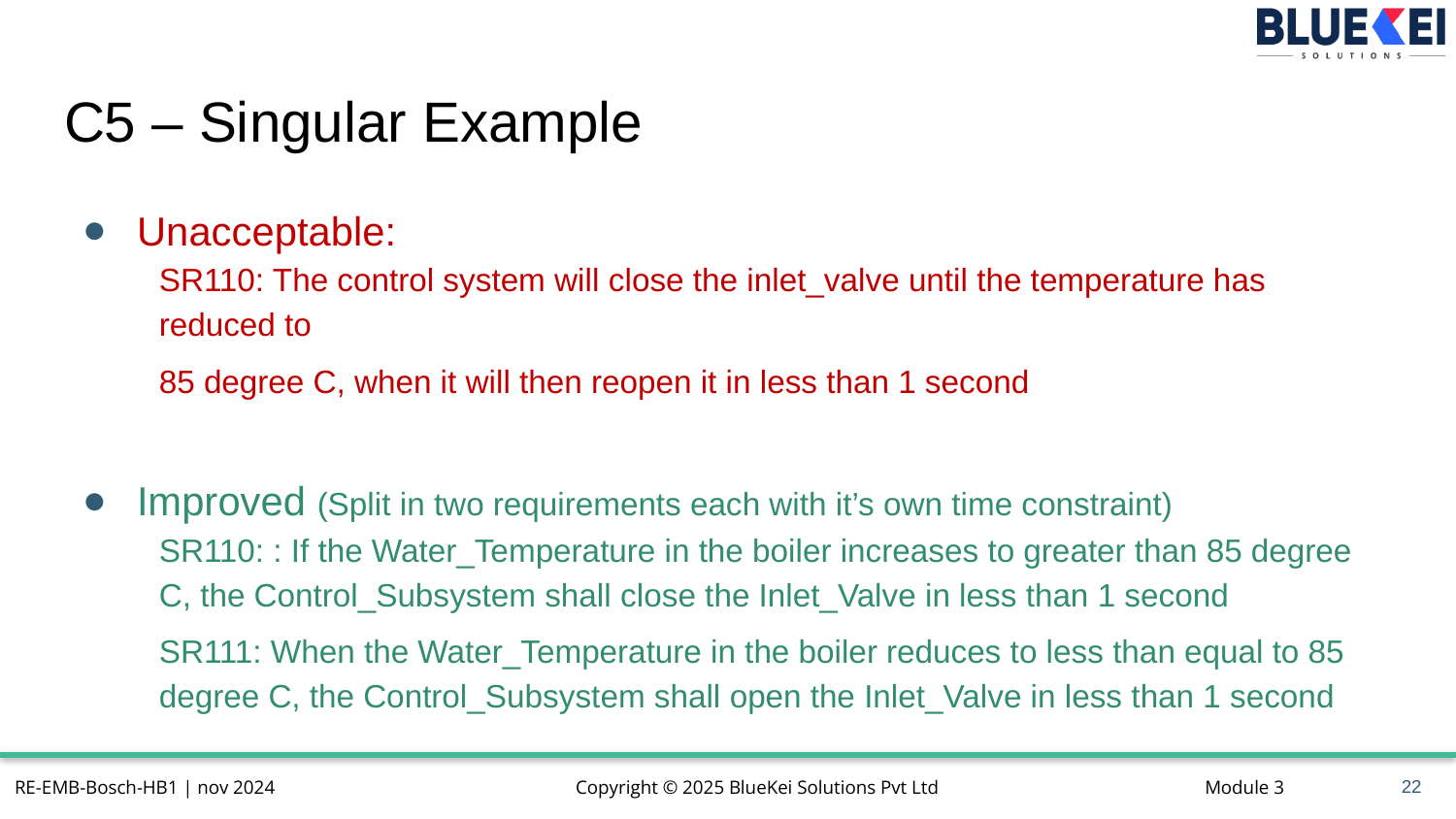

# C5 – Singular Example
Unacceptable:
SR110: The control system will close the inlet_valve until the temperature has reduced to
85 degree C, when it will then reopen it in less than 1 second

Improved (Split in two requirements each with it’s own time constraint)
SR110: : If the Water_Temperature in the boiler increases to greater than 85 degree C, the Control_Subsystem shall close the Inlet_Valve in less than 1 second
SR111: When the Water_Temperature in the boiler reduces to less than equal to 85 degree C, the Control_Subsystem shall open the Inlet_Valve in less than 1 second

22